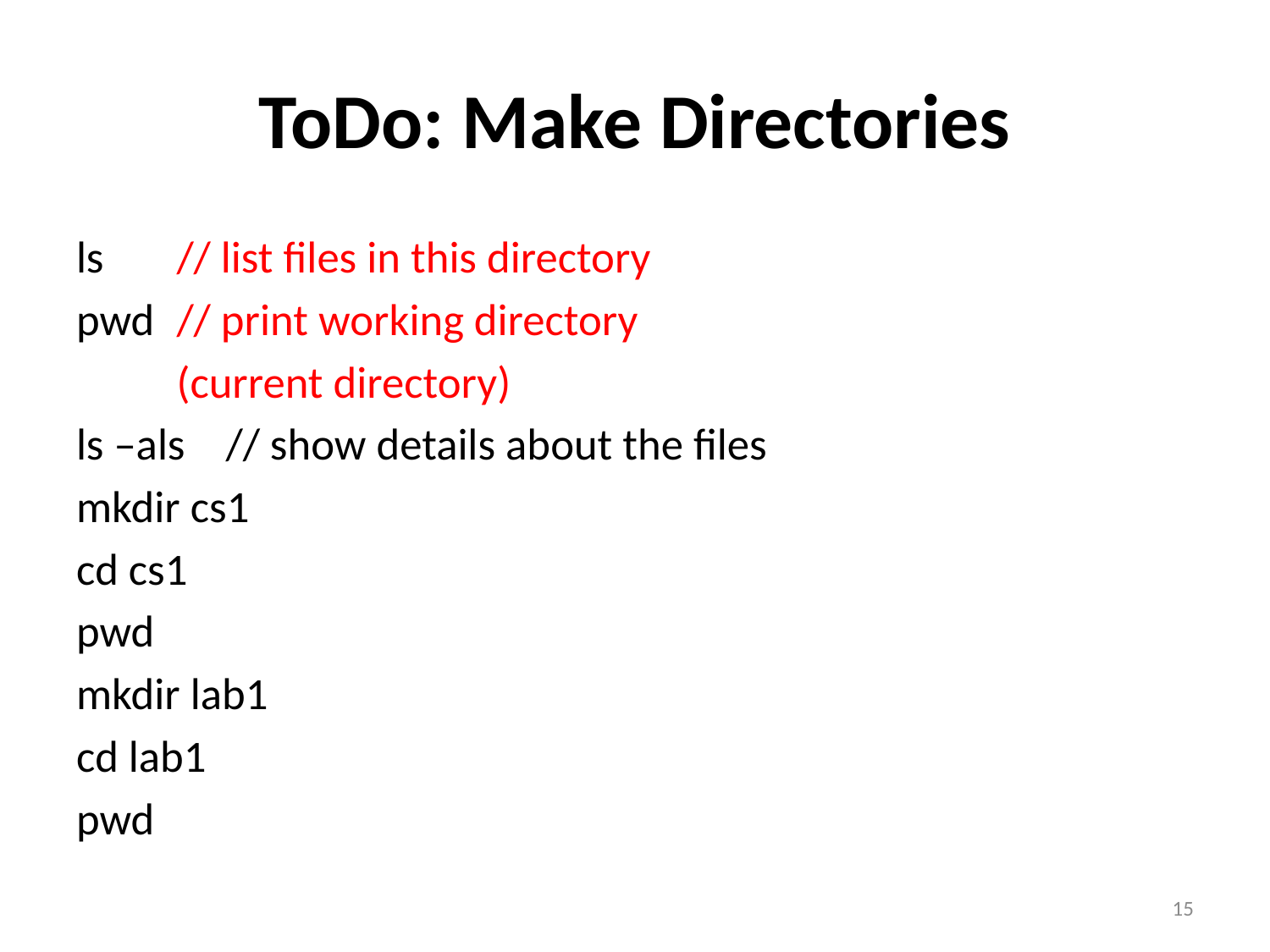

# ToDo: Make Directories
ls		// list files in this directory
pwd		// print working directory
		(current directory)
ls –als    // show details about the files
mkdir cs1
cd cs1
pwd
mkdir lab1
cd lab1
pwd
15